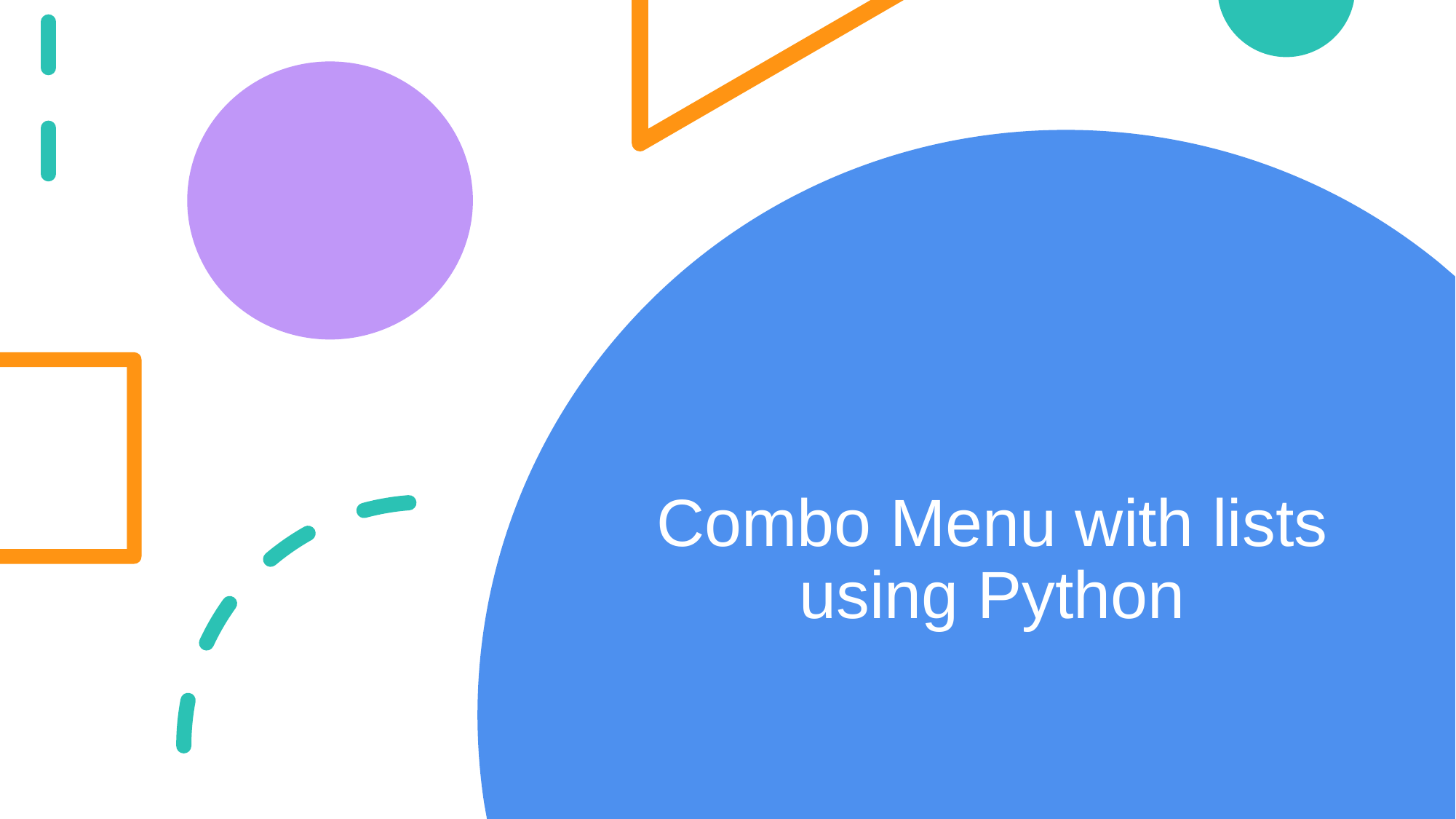

# Combo Menu with lists using Python